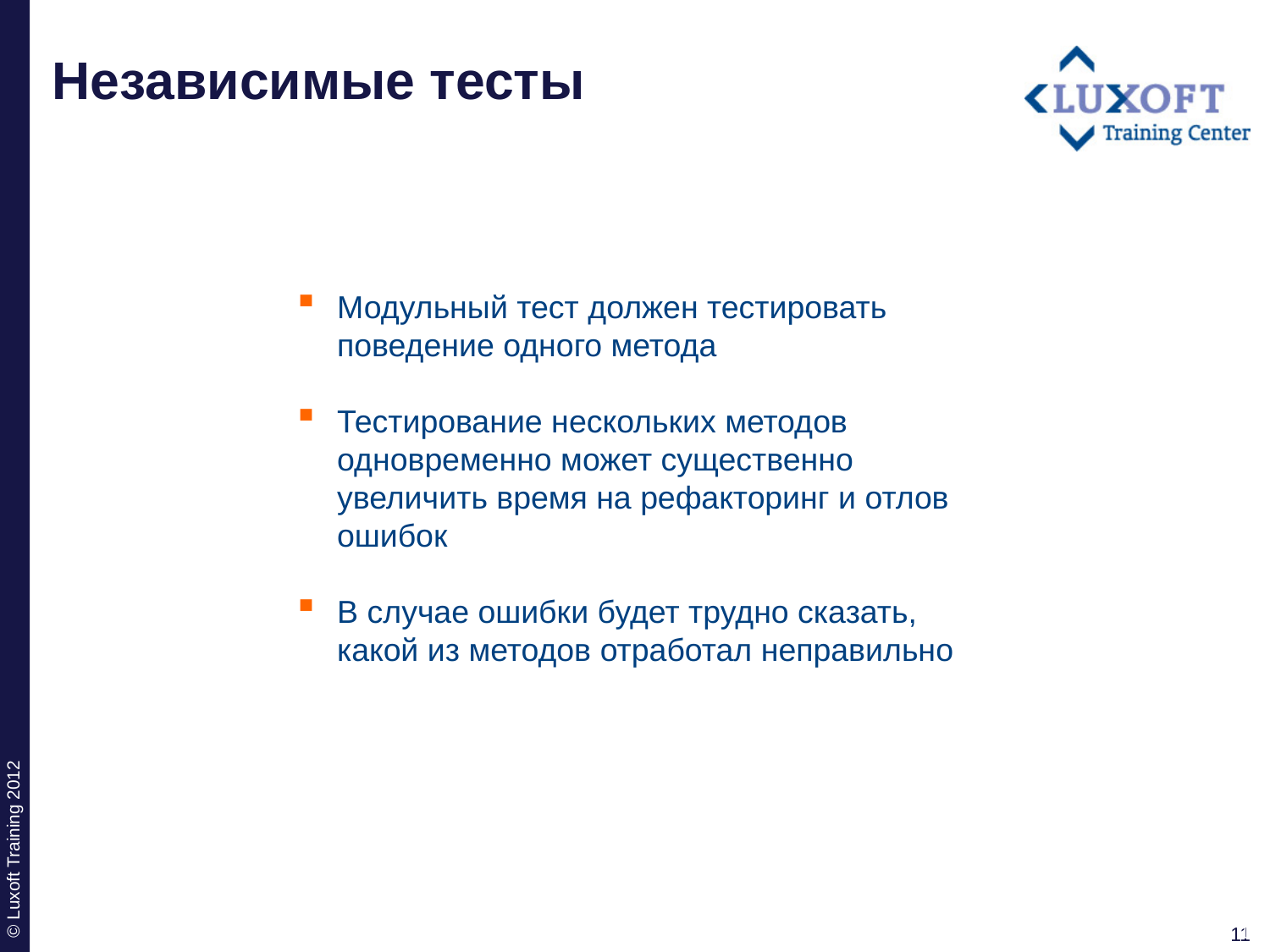

# Независимые тесты
Модульный тест должен тестировать поведение одного метода

Тестирование нескольких методов одновременно может существенно увеличить время на рефакторинг и отлов ошибок

В случае ошибки будет трудно сказать, какой из методов отработал неправильно